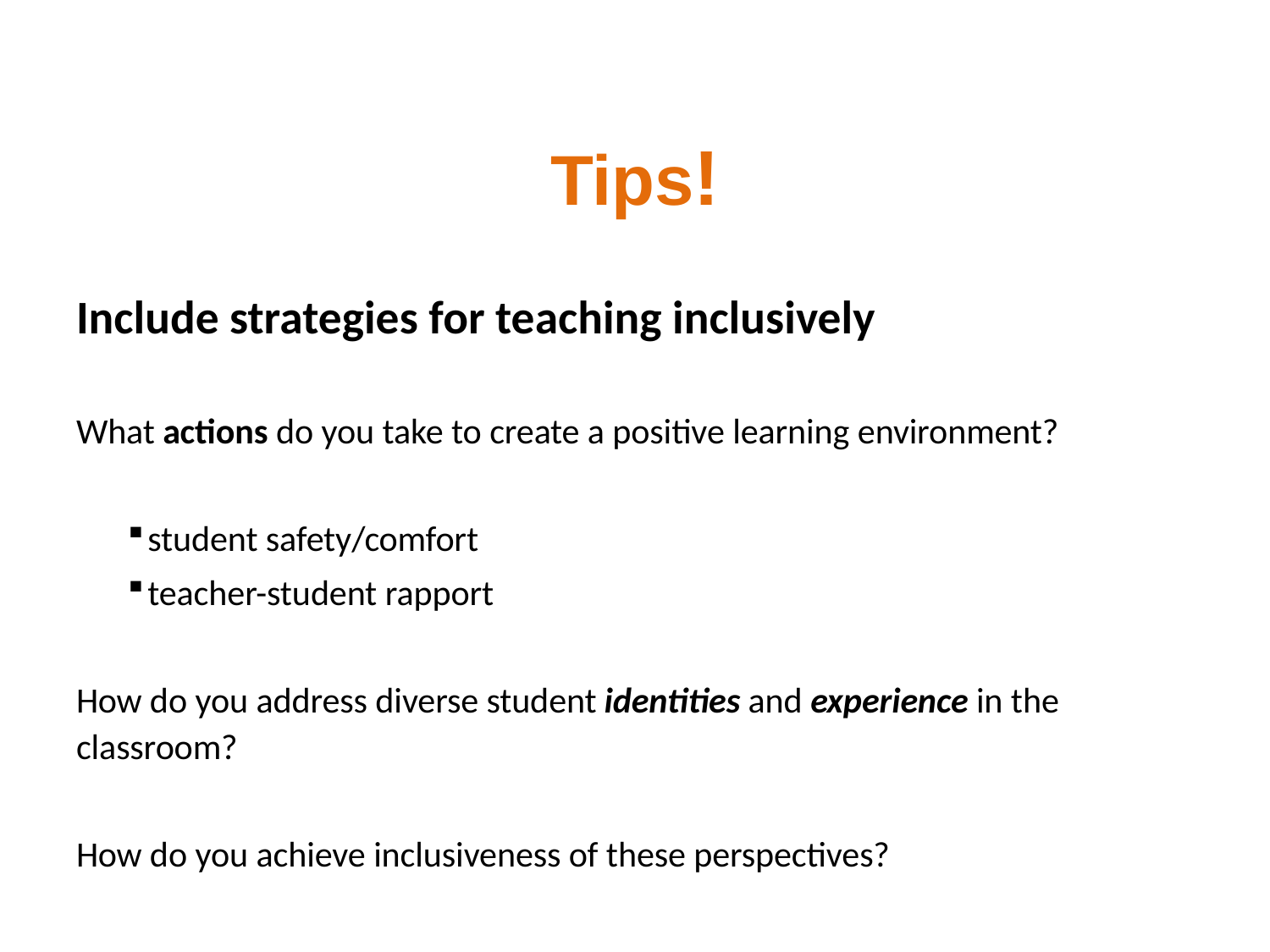

# Tips!
Include strategies for teaching inclusively

What actions do you take to create a positive learning environment?

 student safety/comfort
 teacher-student rapport

How do you address diverse student identities and experience in the classroom?

How do you achieve inclusiveness of these perspectives?